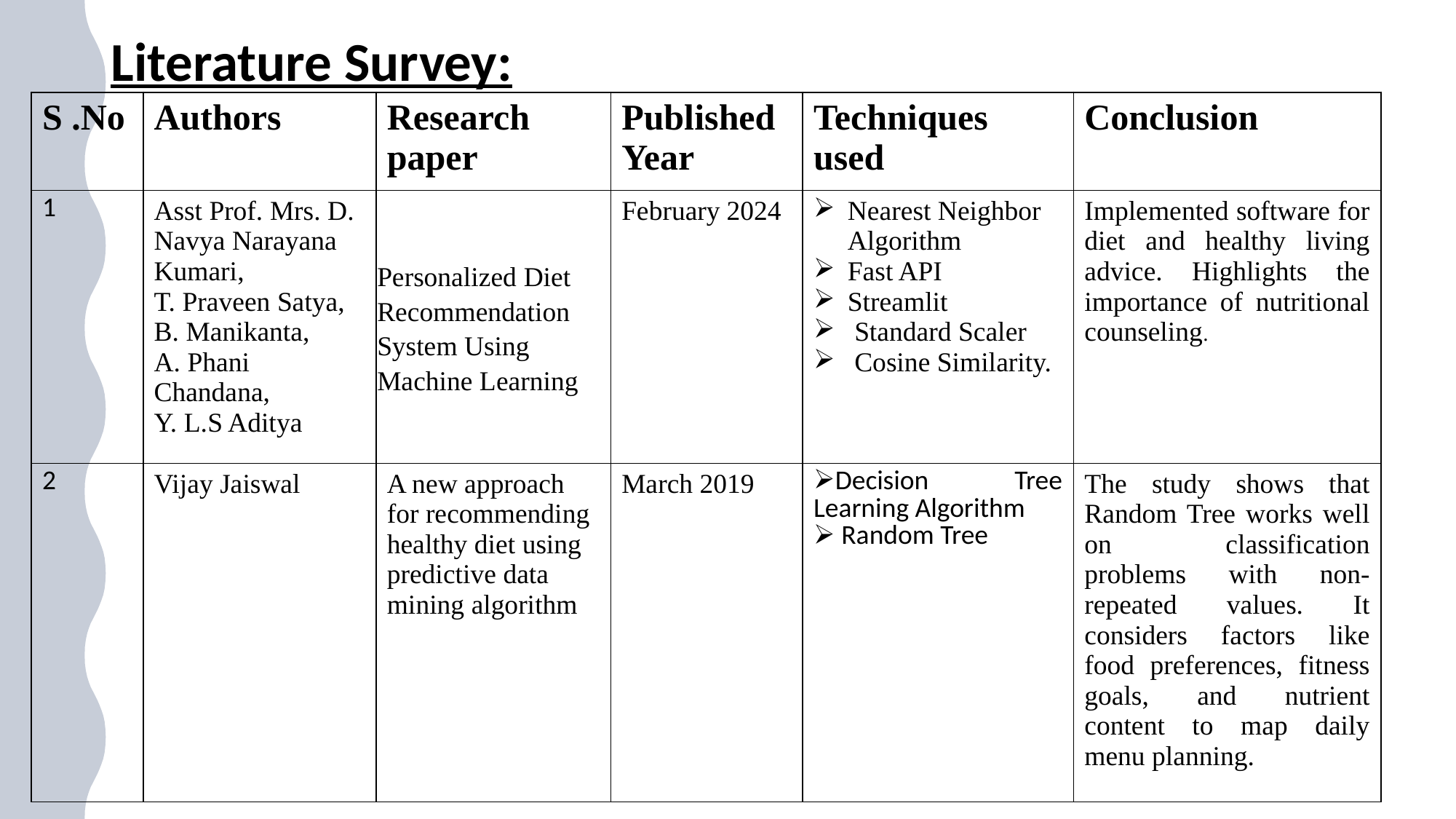

Literature Survey:
| S .No | Authors | Research paper | Published Year | Techniques used | Conclusion |
| --- | --- | --- | --- | --- | --- |
| 1 | Asst Prof. Mrs. D. Navya Narayana Kumari, T. Praveen Satya, B. Manikanta, A. Phani Chandana, Y. L.S Aditya | Personalized Diet Recommendation System Using Machine Learning | February 2024 | Nearest Neighbor Algorithm Fast API Streamlit Standard Scaler Cosine Similarity. | Implemented software for diet and healthy living advice. Highlights the importance of nutritional counseling. |
| 2 | Vijay Jaiswal | A new approach for recommending healthy diet using predictive data mining algorithm | March 2019 | Decision Tree Learning Algorithm Random Tree | The study shows that Random Tree works well on classification problems with non-repeated values. It considers factors like food preferences, fitness goals, and nutrient content to map daily menu planning. |